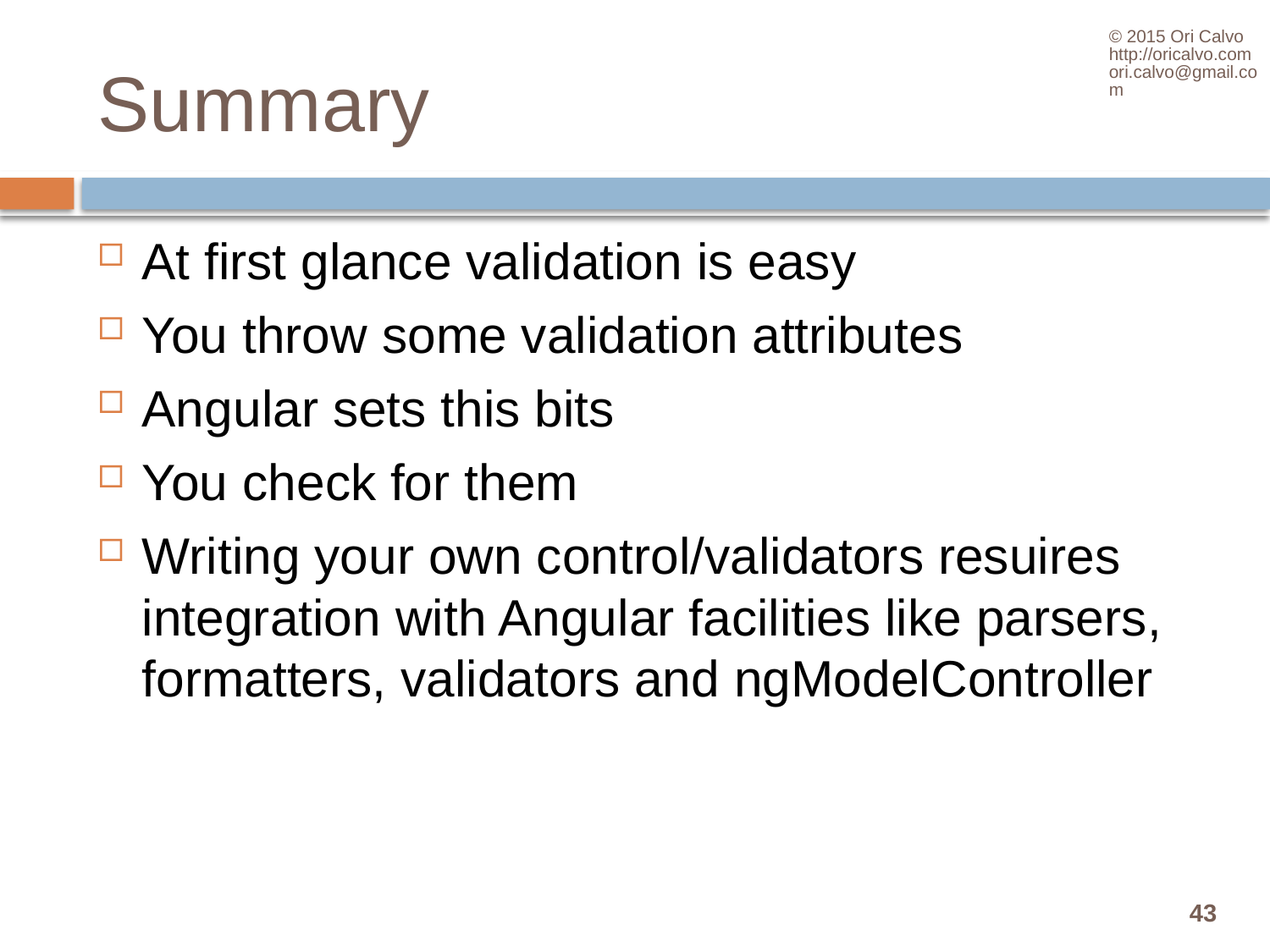

© 2015 Ori Calvo http://oricalvo.com ori.calvo@gmail.com
# Summary
At first glance validation is easy
You throw some validation attributes
Angular sets this bits
You check for them
Writing your own control/validators resuires integration with Angular facilities like parsers, formatters, validators and ngModelController